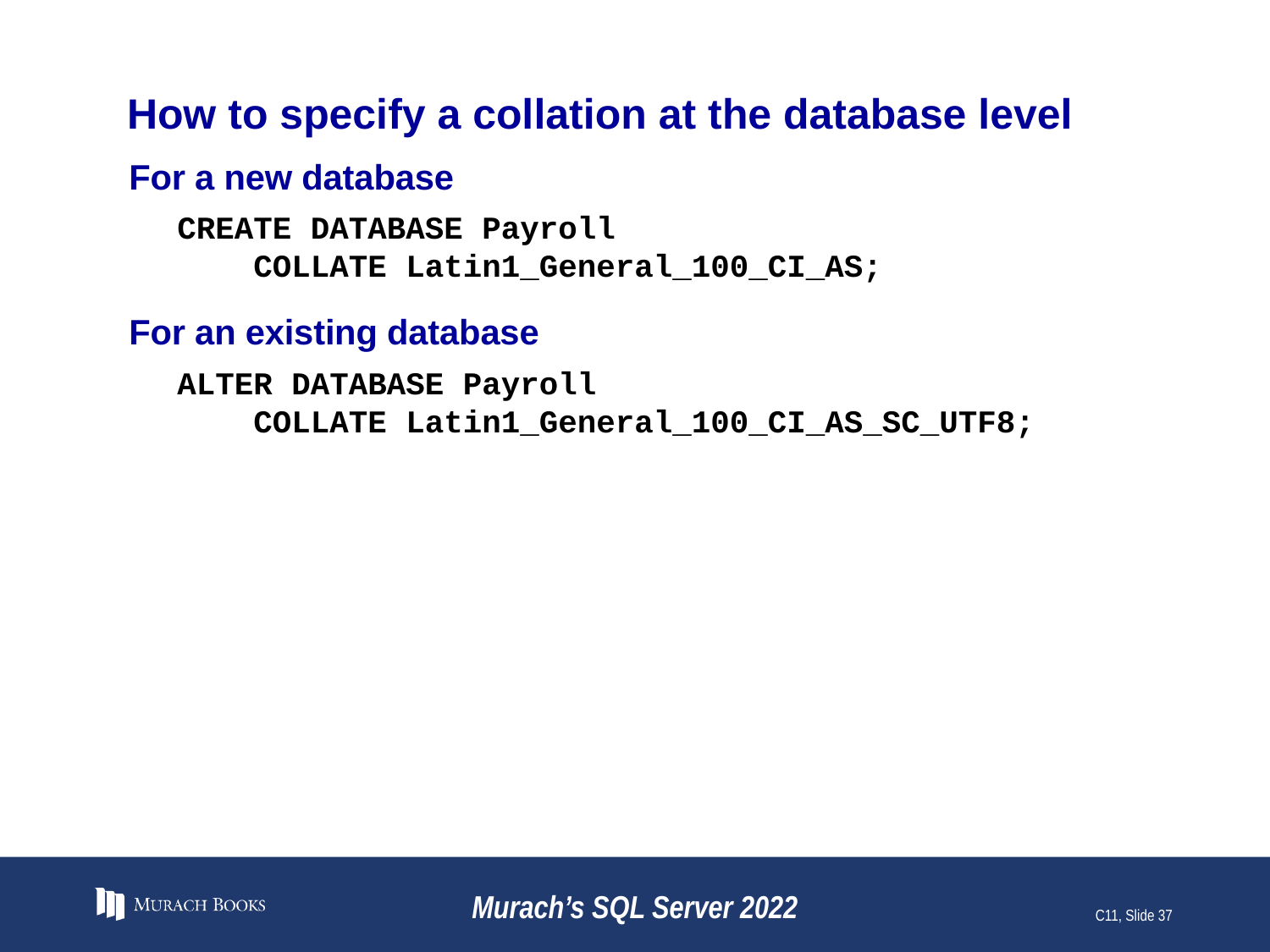

# How to specify a collation at the database level
For a new database
CREATE DATABASE Payroll
    COLLATE Latin1_General_100_CI_AS;
For an existing database
ALTER DATABASE Payroll
    COLLATE Latin1_General_100_CI_AS_SC_UTF8;

Murach’s SQL Server 2022

C11, Slide 37